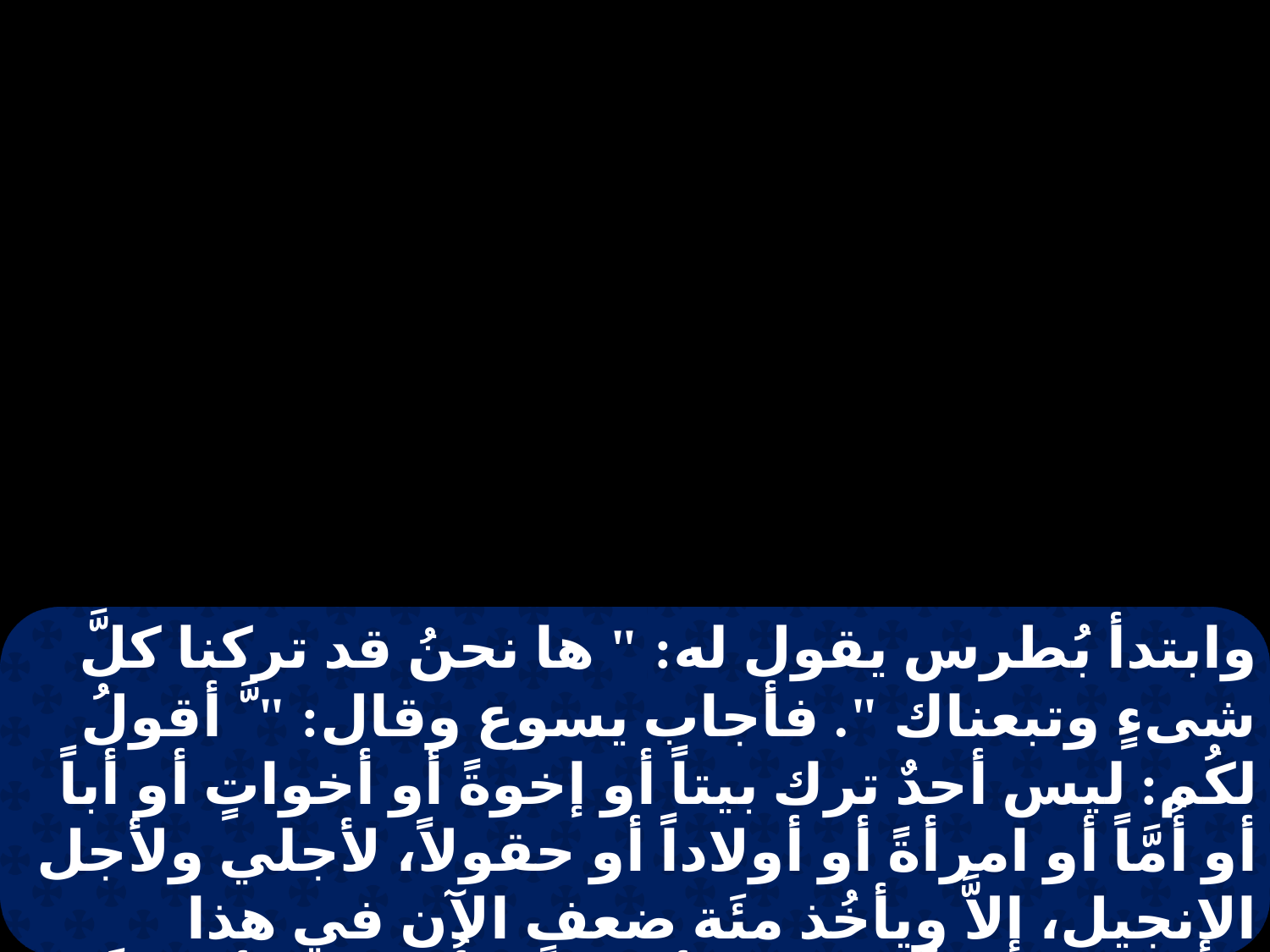

وابتدأ بُطرس يقول له: " ها نحنُ قد تركنا كلَّ شىءٍ وتبعناك ". فأجاب يسوع وقال: " َّ أقولُ لكُم: ليس أحدٌ ترك بيتاً أو إخوةً أو أخواتٍ أو أباً أو أُمَّاً أو امرأةً أو أولاداً أو حقولاً، لأجلي ولأجل الإنجيل، إلاَّ ويأخُذ مئَة ضعفٍ الآن في هذا الزَّمان، بيوتاً وإخوةً وأخواتٍ وأُمَّهاتٍ وأولاداً وحقولاً، مع اضطهاداتٍ، وفي الدَّهر الآتي الحياة الأبديَّة ".